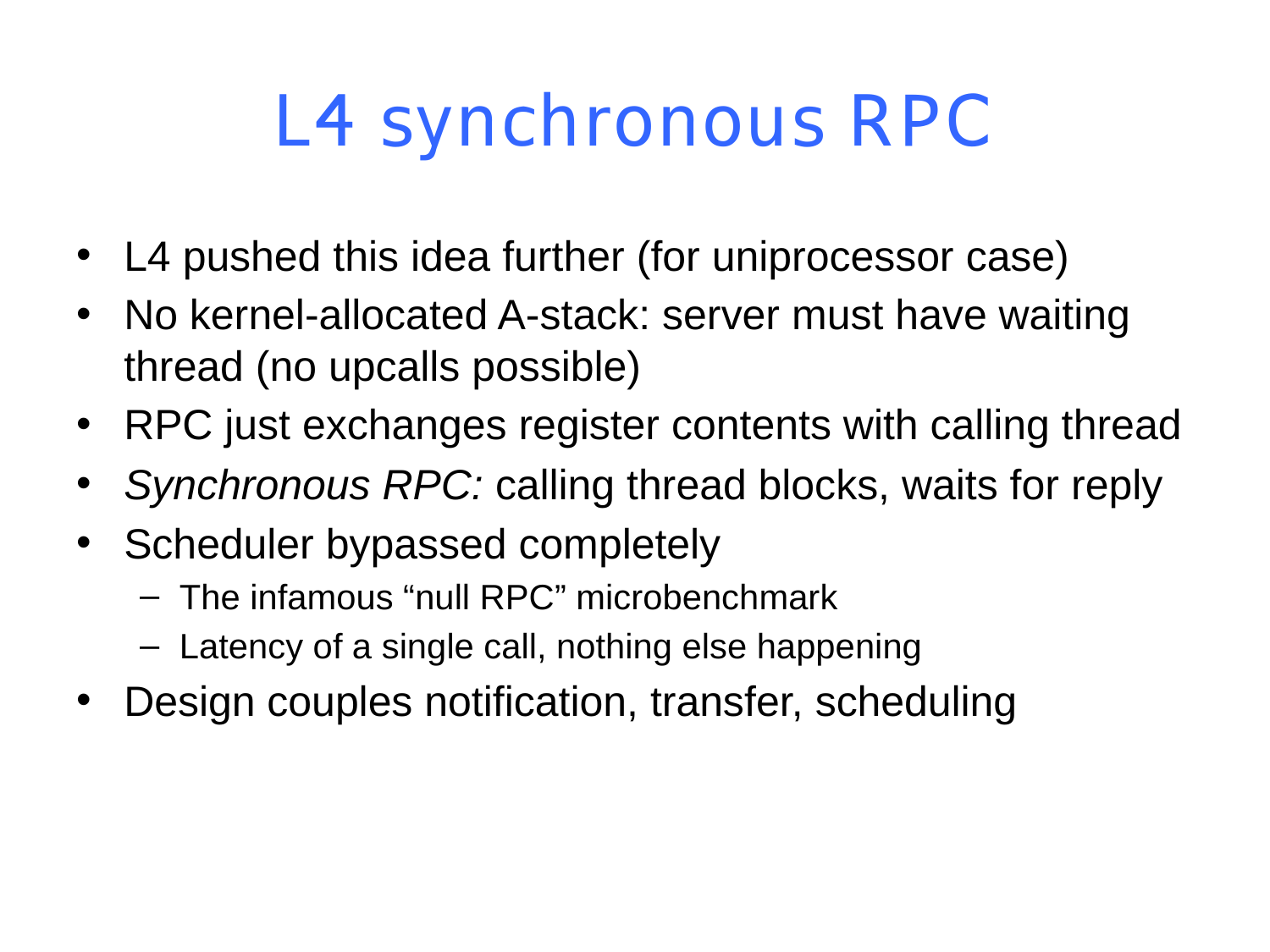

# L4 synchronous RPC
L4 pushed this idea further (for uniprocessor case)
No kernel‐allocated A‐stack: server must have waiting thread (no upcalls possible)
RPC just exchanges register contents with calling thread
Synchronous RPC: calling thread blocks, waits for reply
Scheduler bypassed completely
The infamous “null RPC” microbenchmark
Latency of a single call, nothing else happening
Design couples notification, transfer, scheduling